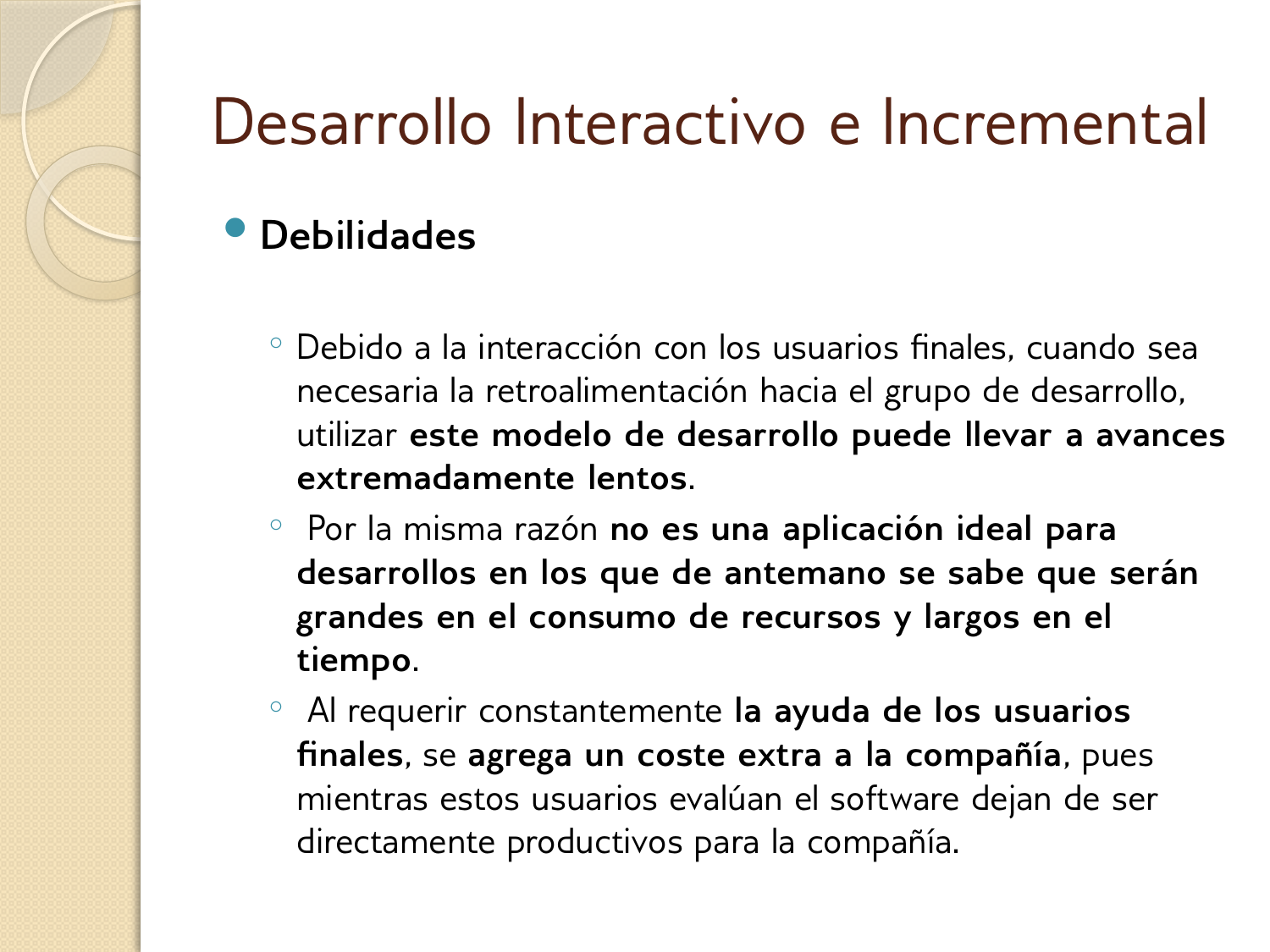

# Desarrollo Interactivo e Incremental
Debilidades

Debido a la interacción con los usuarios finales, cuando sea necesaria la retroalimentación hacia el grupo de desarrollo, utilizar este modelo de desarrollo puede llevar a avances extremadamente lentos.
 Por la misma razón no es una aplicación ideal para desarrollos en los que de antemano se sabe que serán grandes en el consumo de recursos y largos en el tiempo.
 Al requerir constantemente la ayuda de los usuarios finales, se agrega un coste extra a la compañía, pues mientras estos usuarios evalúan el software dejan de ser directamente productivos para la compañía.